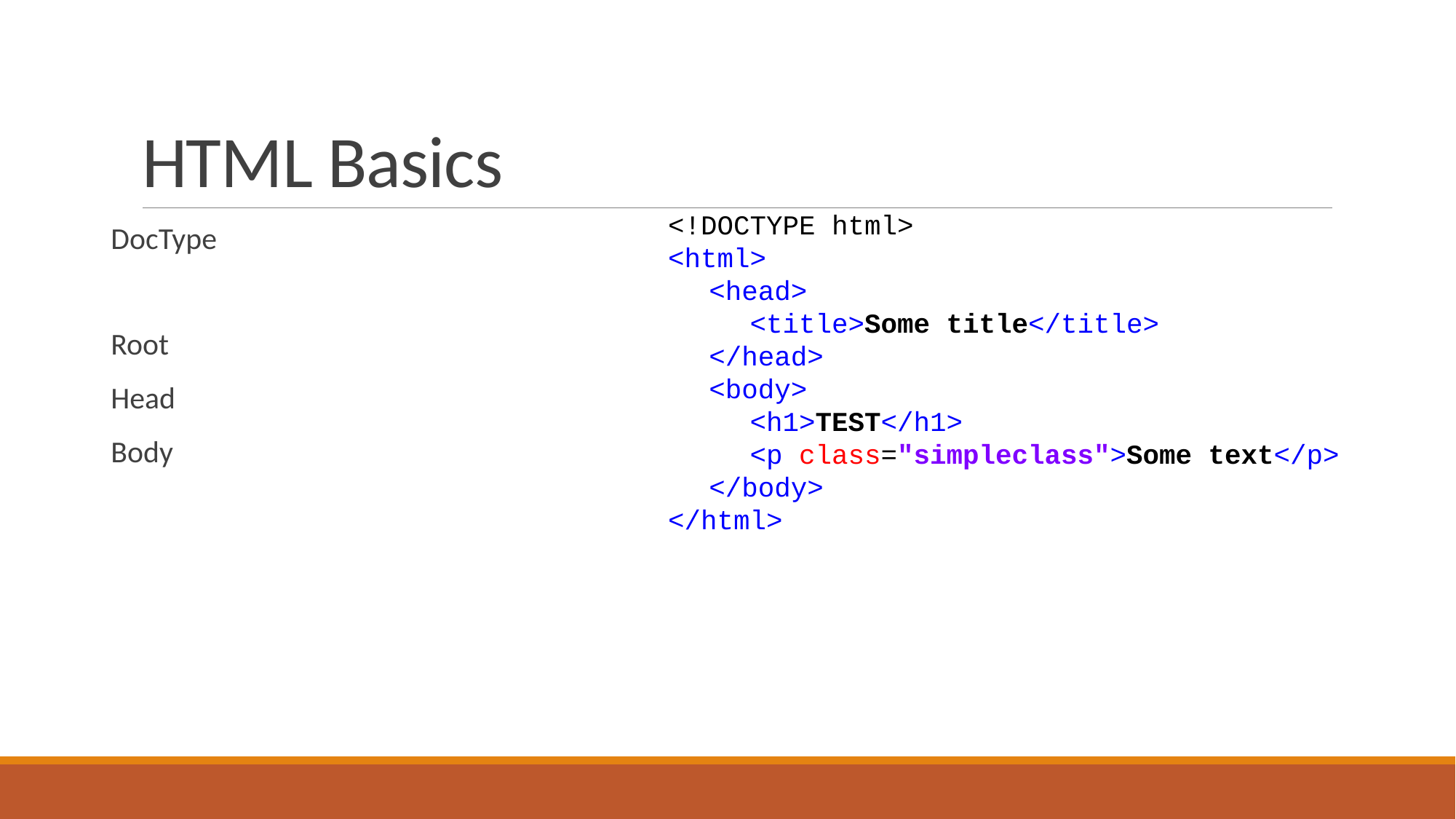

# HTML Basics
<!DOCTYPE html>
<html>
<head>
<title>Some title</title>
</head>
<body>
<h1>TEST</h1>
<p class="simpleclass">Some text</p>
</body>
</html>
DocType

Root
Head
Body